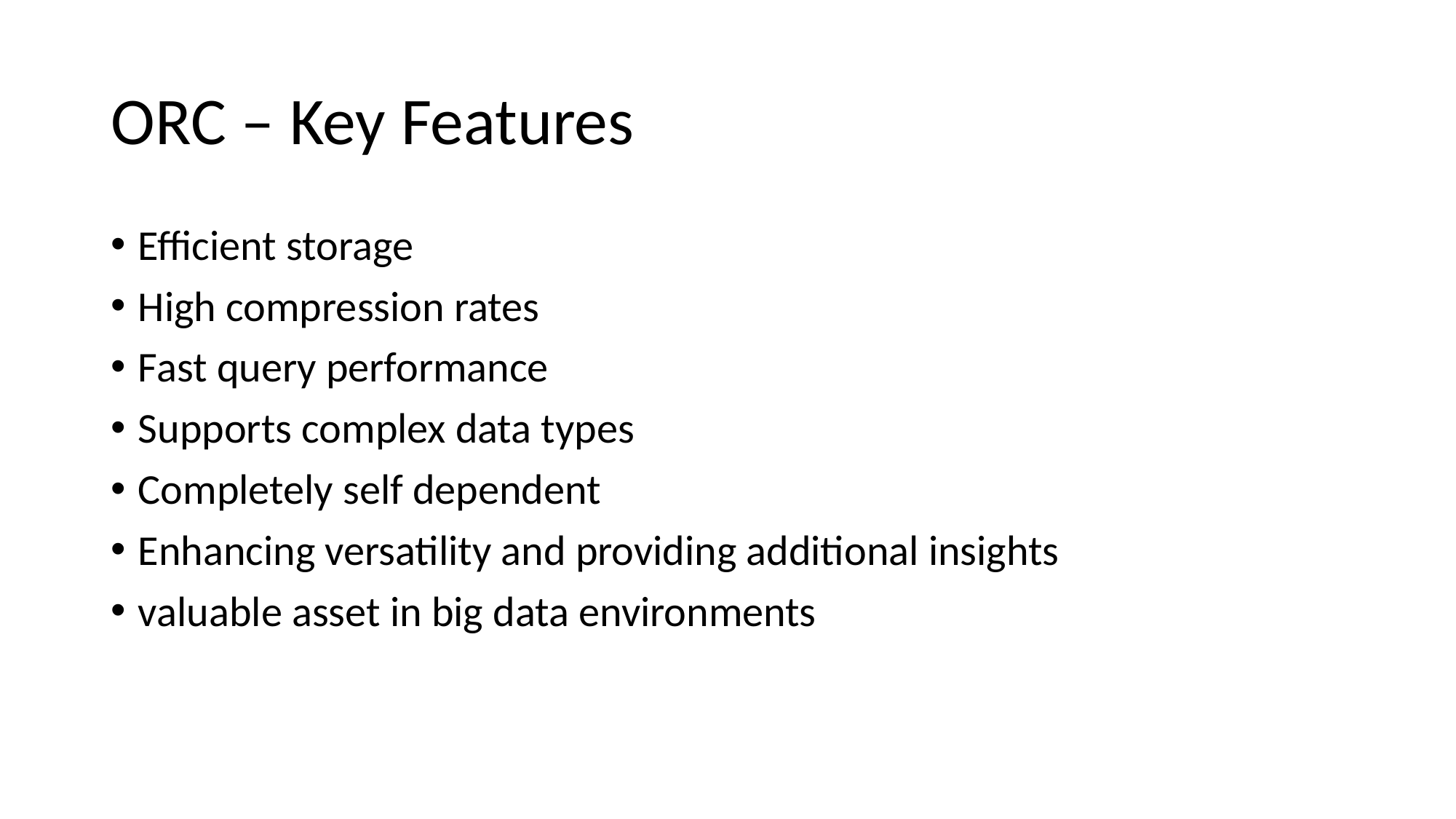

# ORC – Key Features
Efficient storage
High compression rates
Fast query performance
Supports complex data types
Completely self dependent
Enhancing versatility and providing additional insights
valuable asset in big data environments